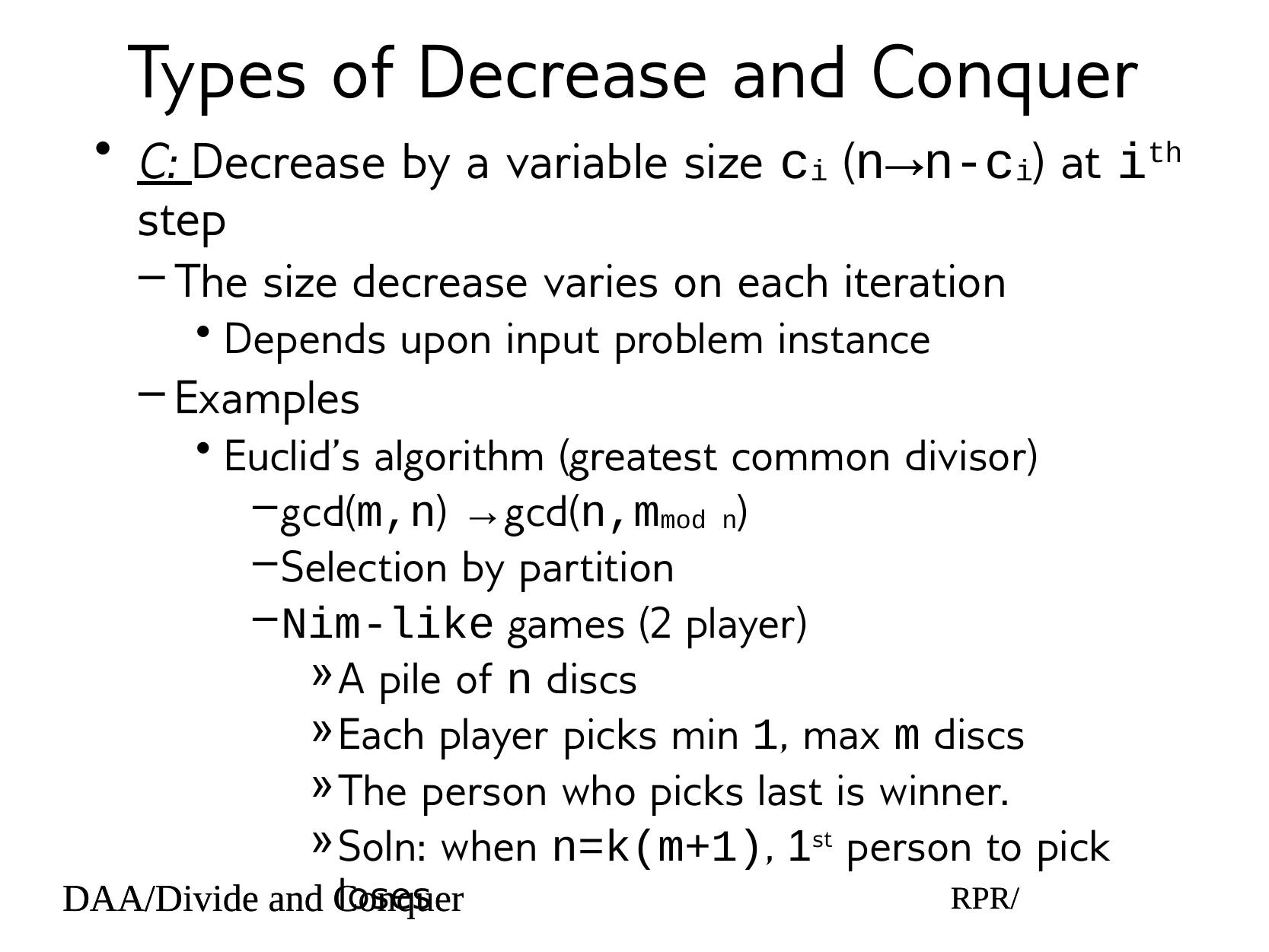

# Types of Decrease and Conquer
C: Decrease by a variable size ci (n→n-ci) at ith step
The size decrease varies on each iteration
Depends upon input problem instance
Examples
Euclid’s algorithm (greatest common divisor)
gcd(m,n) →gcd(n,mmod n)
Selection by partition
Nim-like games (2 player)
A pile of n discs
Each player picks min 1, max m discs
The person who picks last is winner.
Soln: when n=k(m+1), 1st person to pick loses
DAA/Divide and Conquer
RPR/
8